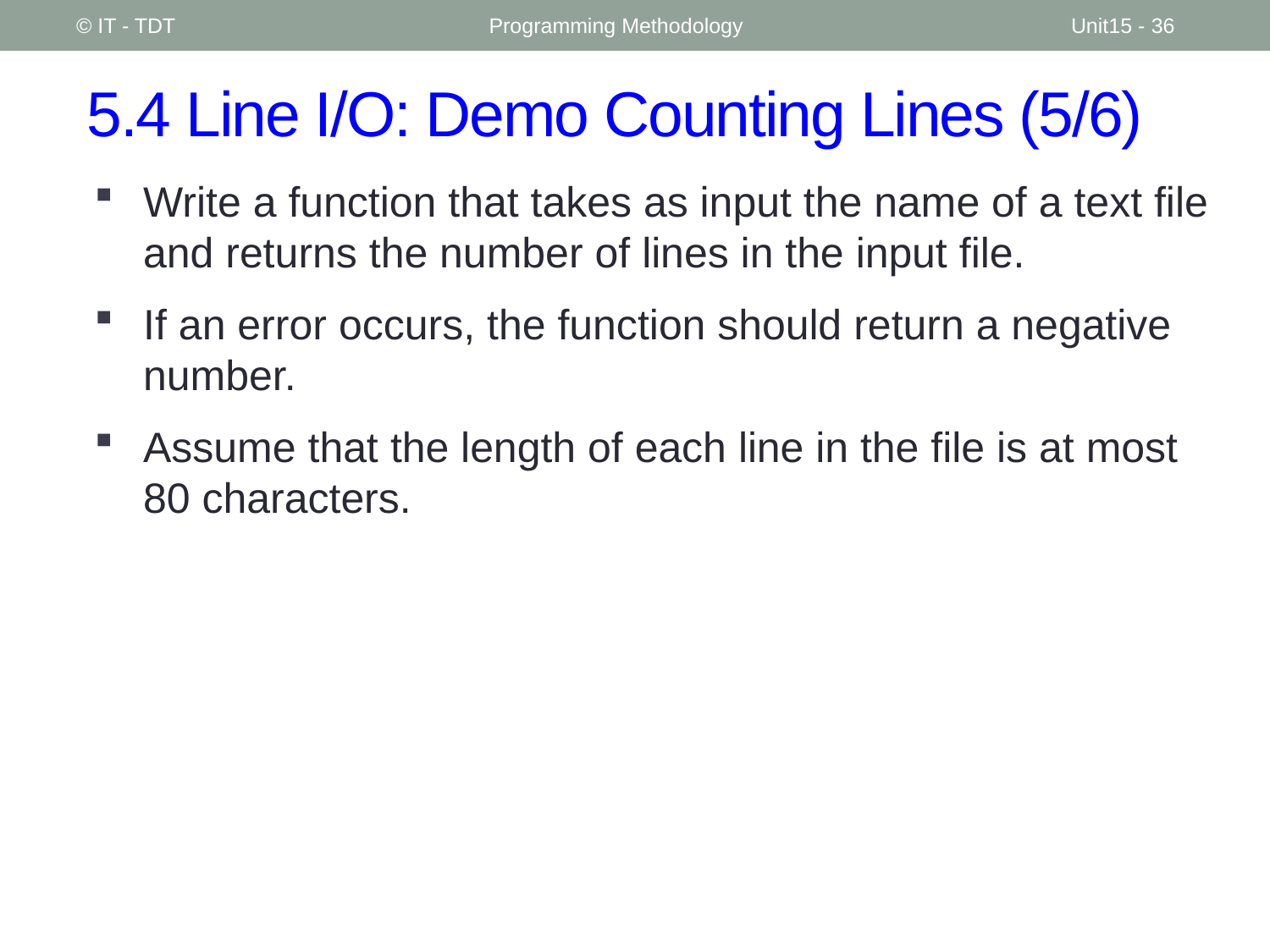

© IT - TDT
Programming Methodology
Unit15 - 36
# 5.4 Line I/O: Demo Counting Lines (5/6)
Write a function that takes as input the name of a text file and returns the number of lines in the input file.
If an error occurs, the function should return a negative number.
Assume that the length of each line in the file is at most 80 characters.